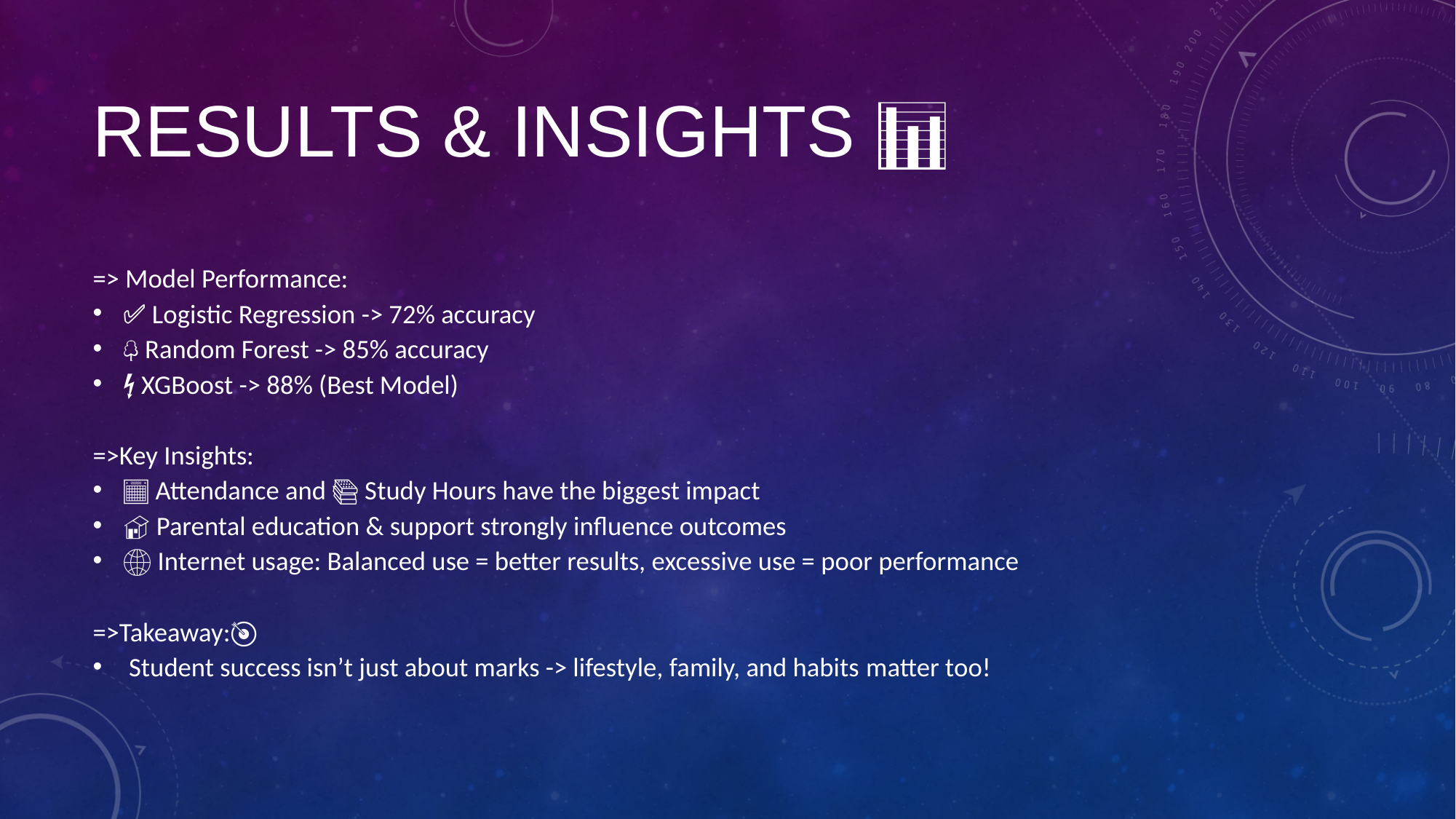

# Results & Insights 📊
=> Model Performance:
✅ Logistic Regression -> 72% accuracy
🌳 Random Forest -> 85% accuracy
⚡ XGBoost -> 88% (Best Model)

=>Key Insights:
📅 Attendance and 📚 Study Hours have the biggest impact
🏠 Parental education & support strongly influence outcomes
🌐 Internet usage: Balanced use = better results, excessive use = poor performance

=>Takeaway:🎯
 Student success isn’t just about marks -> lifestyle, family, and habits matter too!